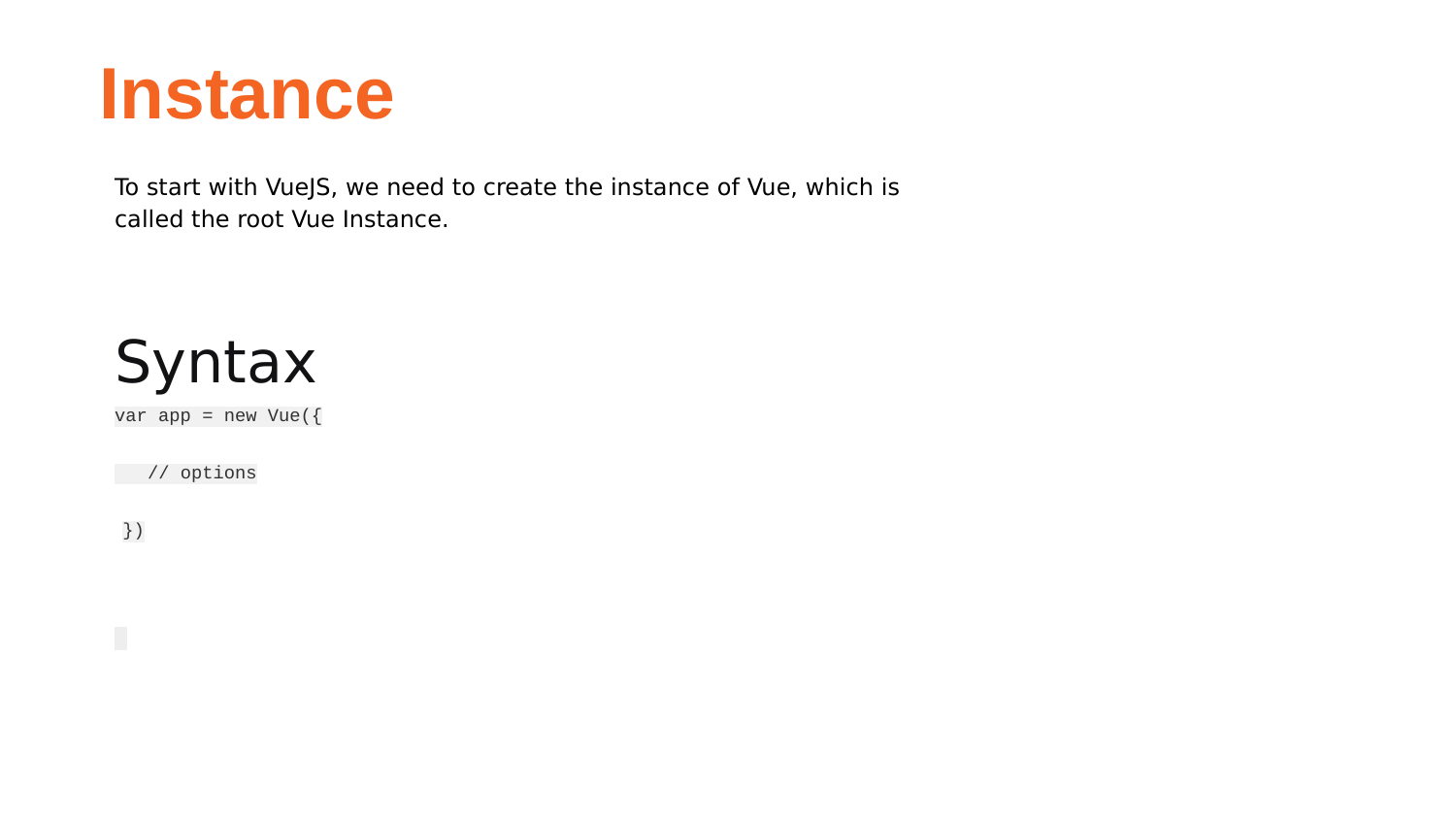

Instance
To start with VueJS, we need to create the instance of Vue, which is called the root Vue Instance.

Syntax
var app = new Vue({
   // options
})